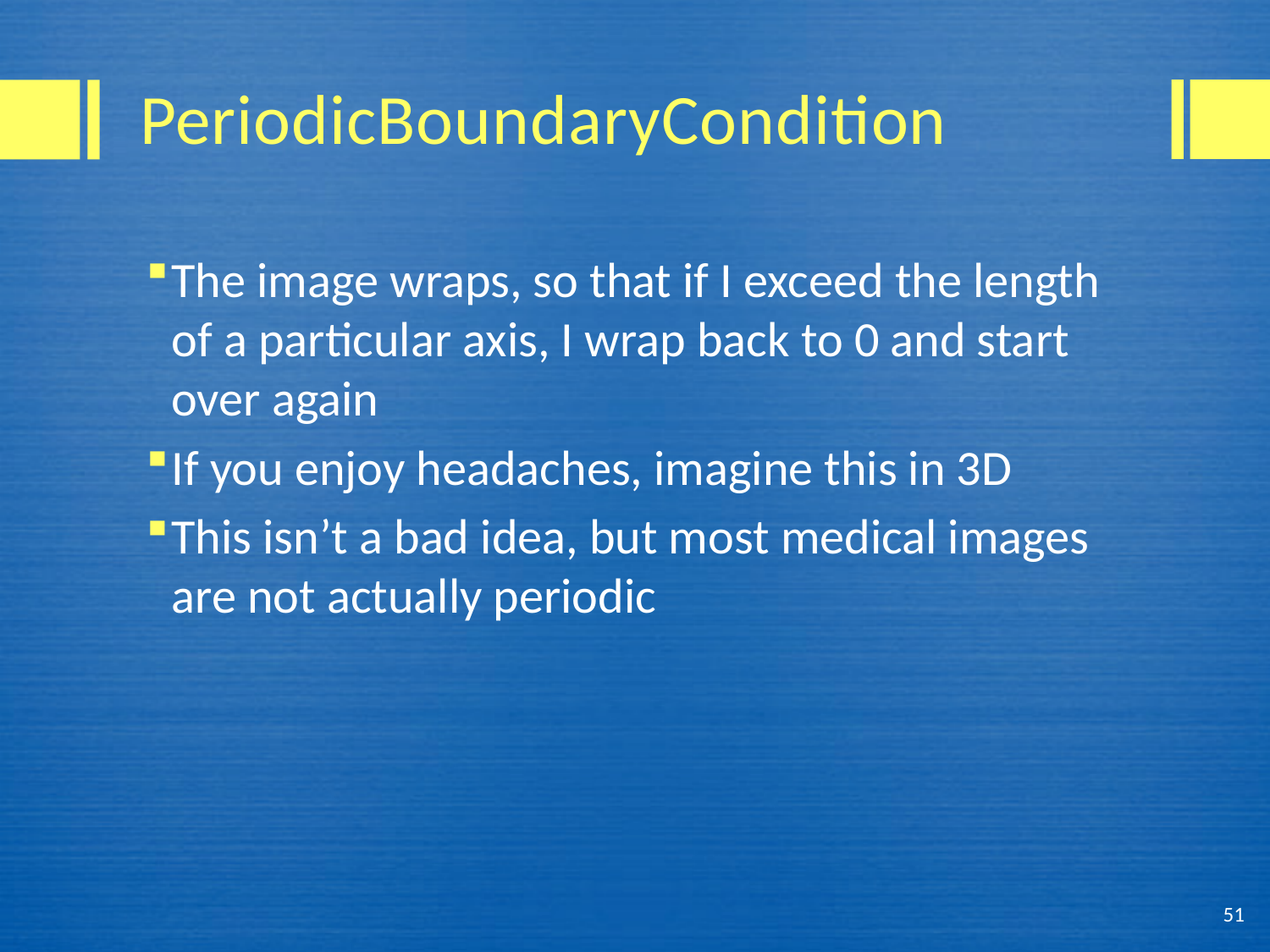

# PeriodicBoundaryCondition
The image wraps, so that if I exceed the length of a particular axis, I wrap back to 0 and start over again
If you enjoy headaches, imagine this in 3D
This isn’t a bad idea, but most medical images are not actually periodic
51